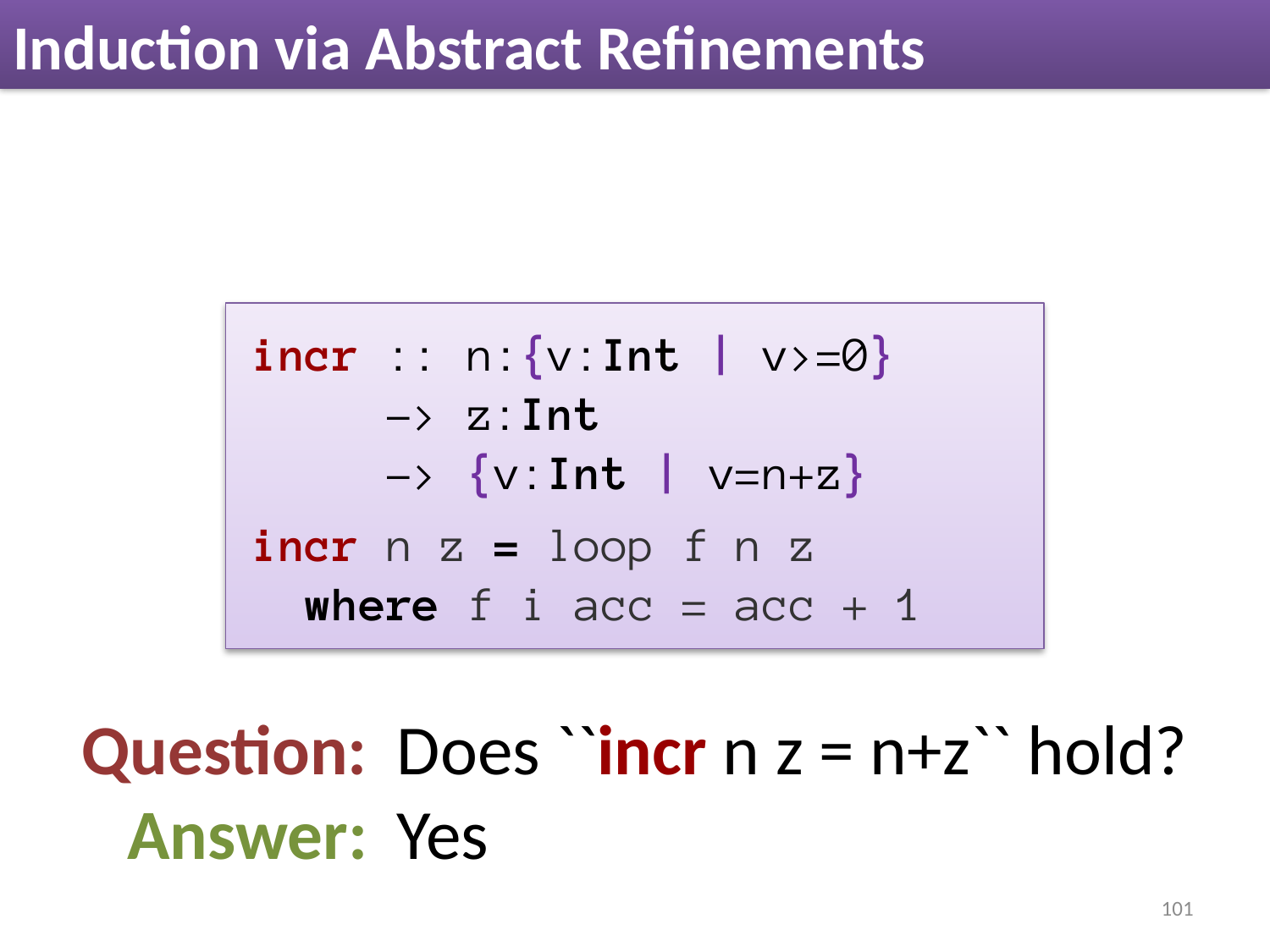

# Induction via Abstract Refinements
 incr :: n:{v:Int | v>=0}
      -> z:Int
      -> {v:Int | v=n+z}

 incr n z = loop f n z
   where f i acc = acc + 1
Question:
Does ``incr n z = n+z`` hold?
Answer:
Yes
101